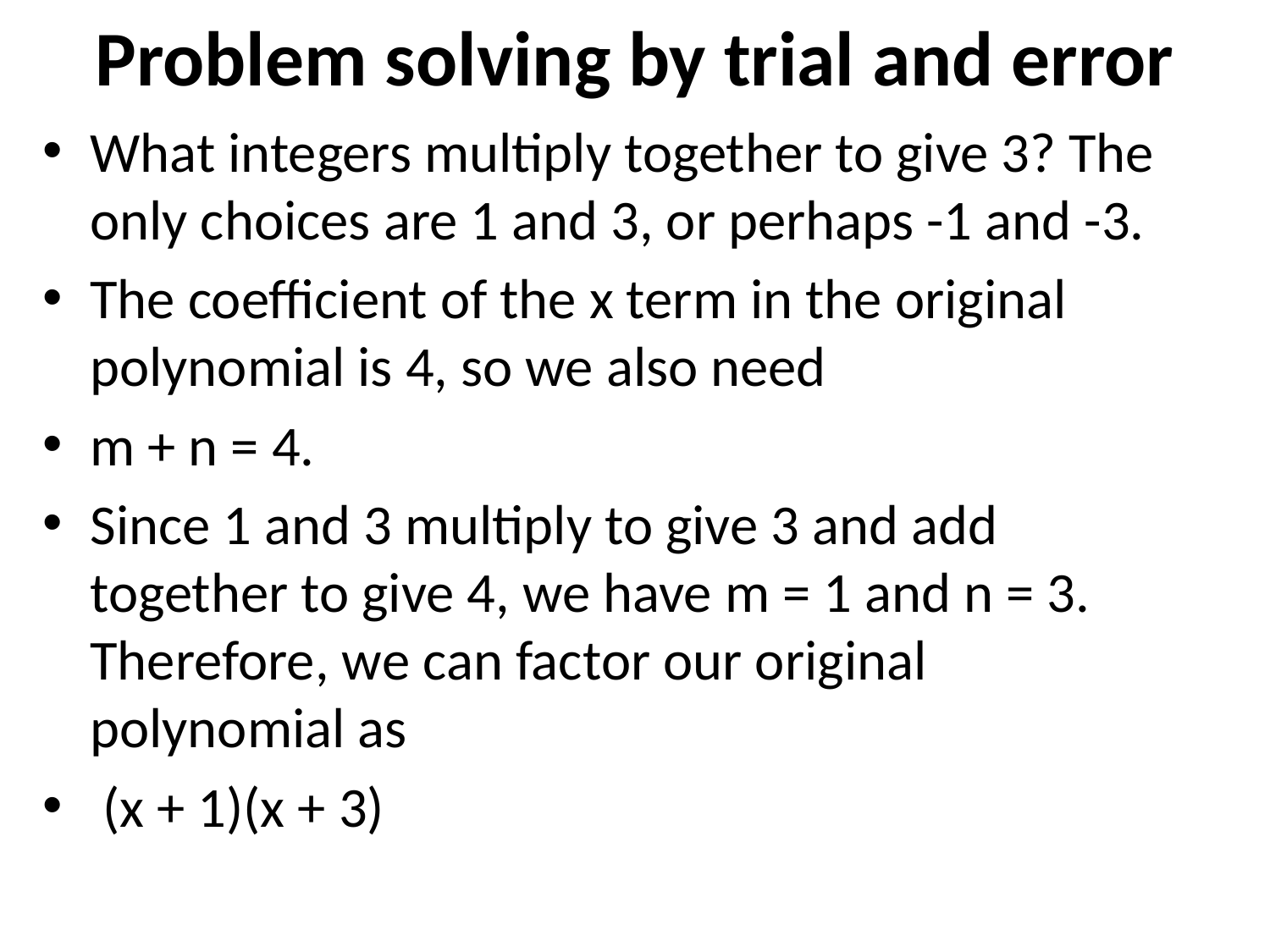

# Problem solving by trial and error
What integers multiply together to give 3? The only choices are 1 and 3, or perhaps -1 and -3.
The coefficient of the x term in the original polynomial is 4, so we also need
m + n = 4.
Since 1 and 3 multiply to give 3 and add together to give 4, we have m = 1 and n = 3. Therefore, we can factor our original polynomial as
 (x + 1)(x + 3)